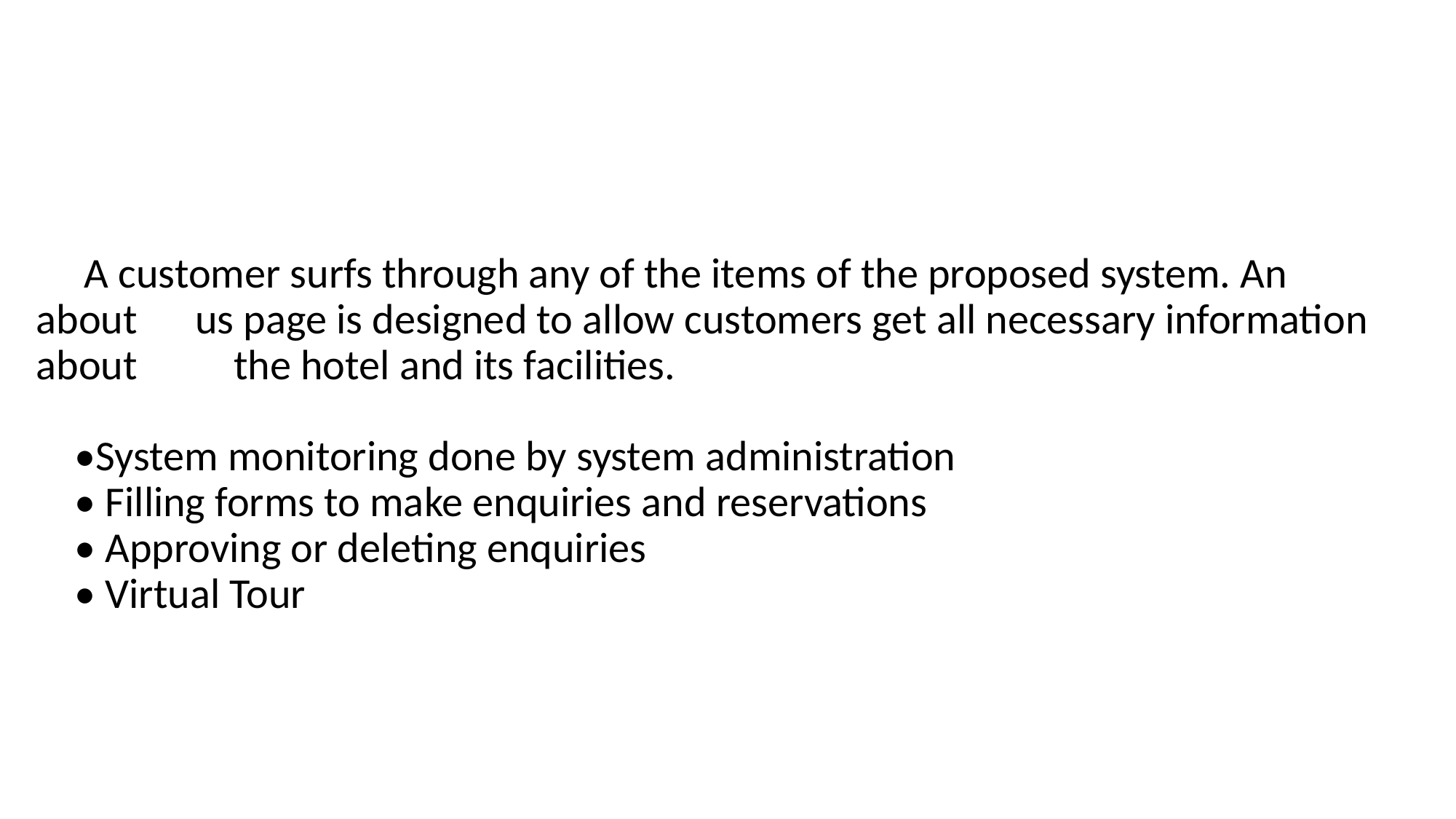

# A customer surfs through any of the items of the proposed system. An about      us page is designed to allow customers get all necessary information about          the hotel and its facilities.     •System monitoring done by system administration     • Filling forms to make enquiries and reservations     • Approving or deleting enquiries     • Virtual Tour